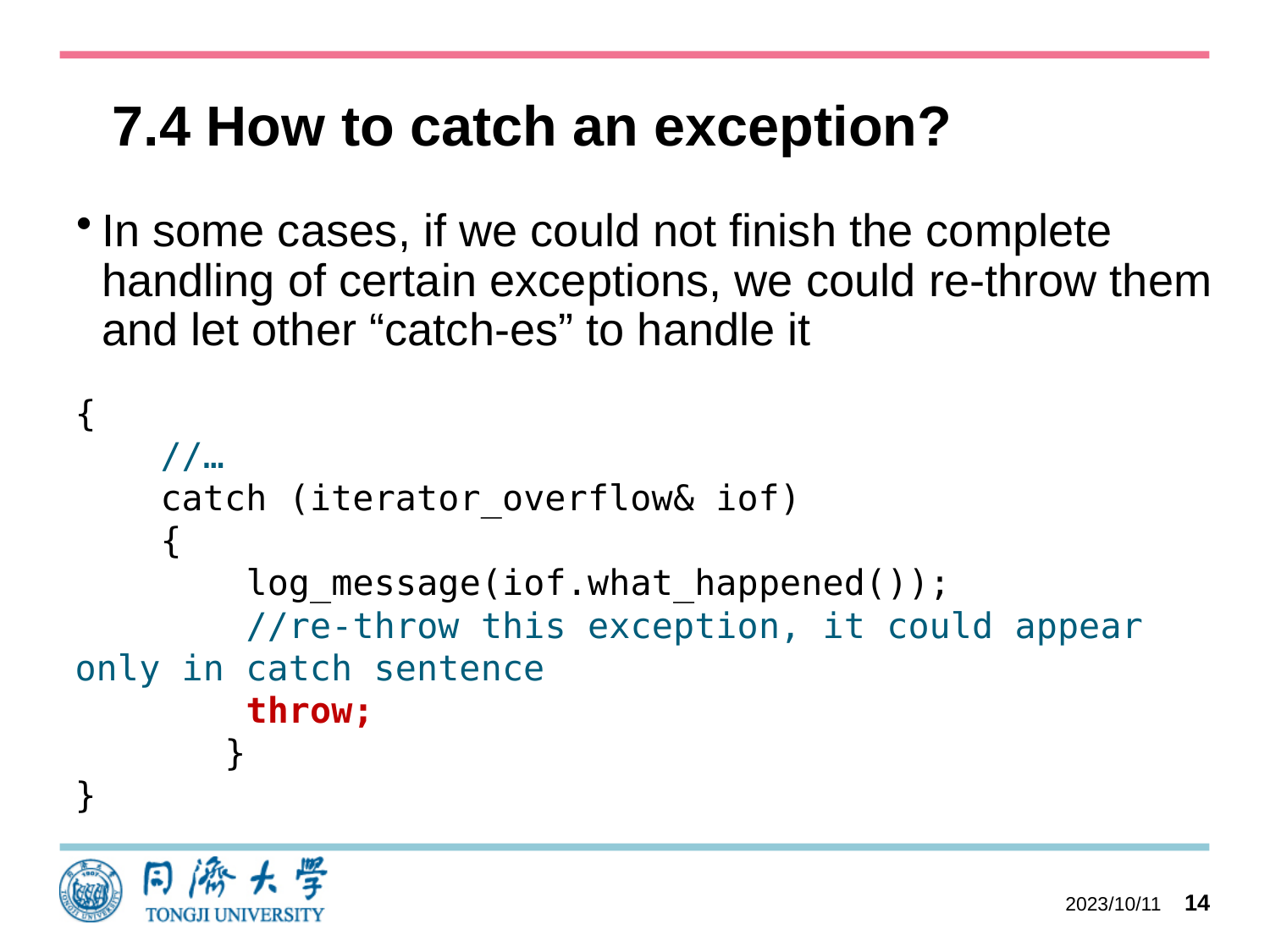

# 7.4 How to catch an exception?
In some cases, if we could not finish the complete handling of certain exceptions, we could re-throw them and let other “catch-es” to handle it
{
    //…
    catch (iterator_overflow& iof)
    {
        log_message(iof.what_happened());
        //re-throw this exception, it could appear only in catch sentence
        throw;
       }
}
2023/10/11
14